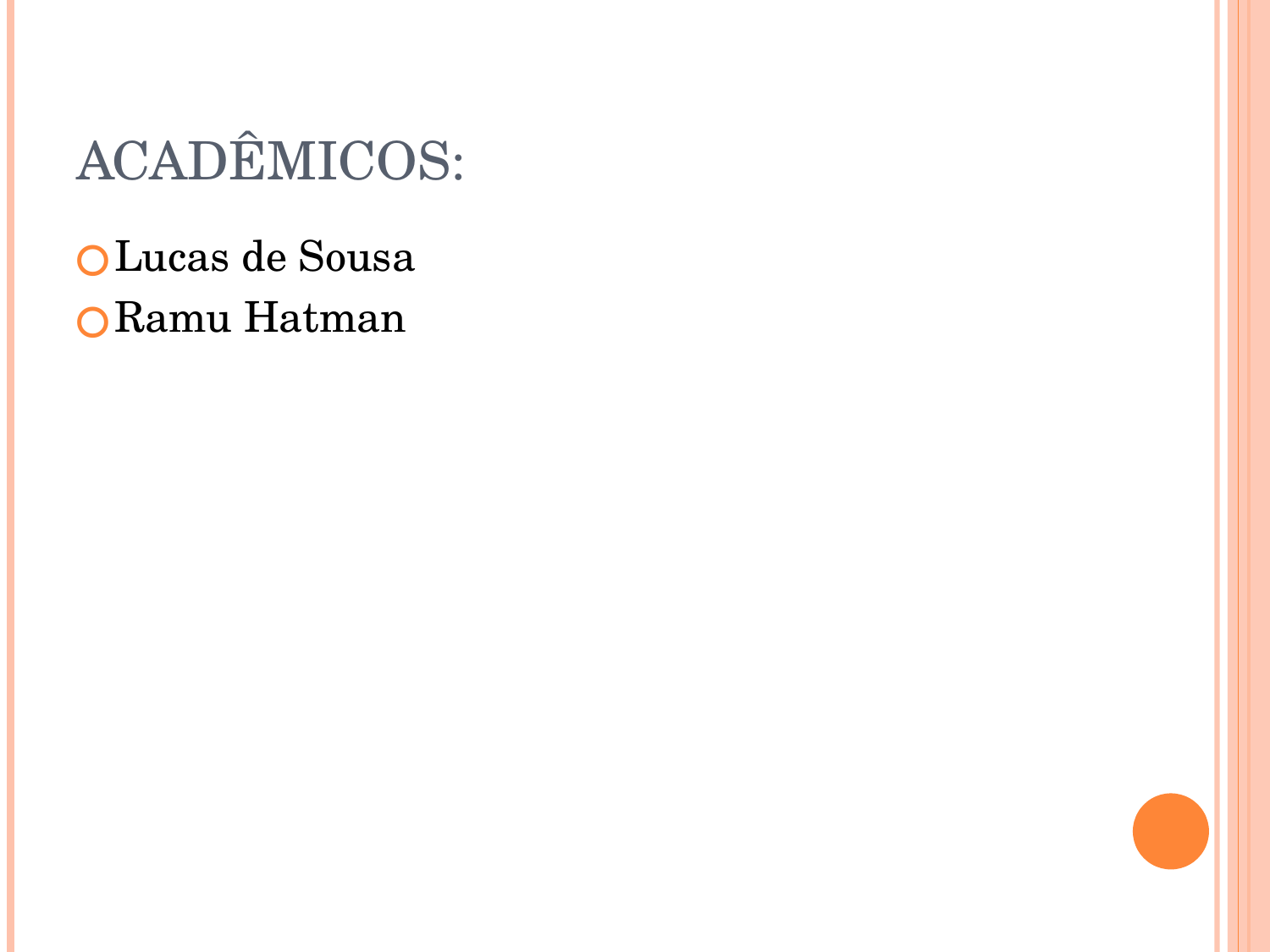

# Acadêmicos:
Lucas de Sousa
Ramu Hatman